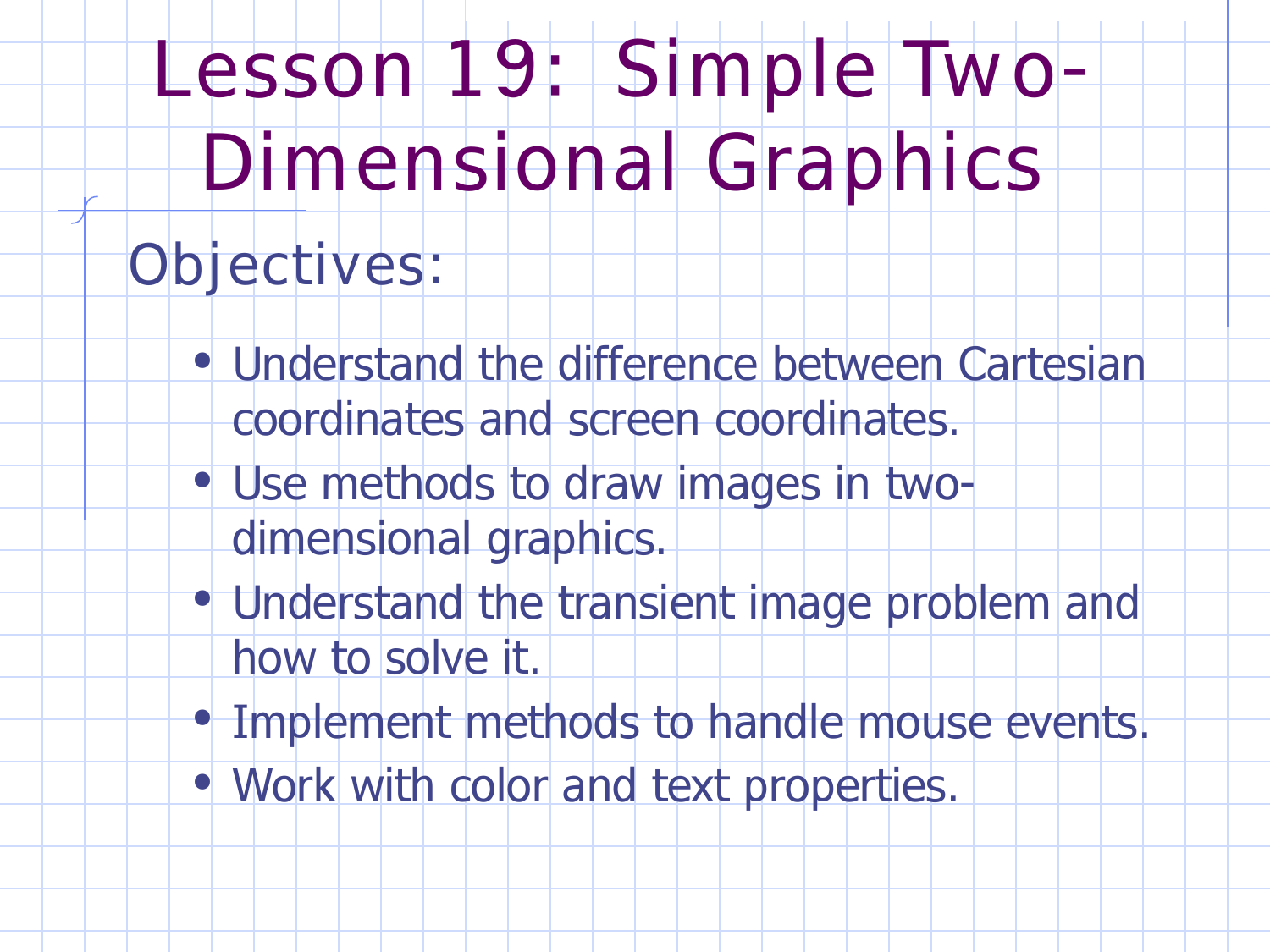

# Lesson 19:  Simple Two-Dimensional Graphics
Objectives:

Understand the difference between Cartesian coordinates and screen coordinates.
Use methods to draw images in two-dimensional graphics.
Understand the transient image problem and how to solve it.
Implement methods to handle mouse events.
Work with color and text properties.